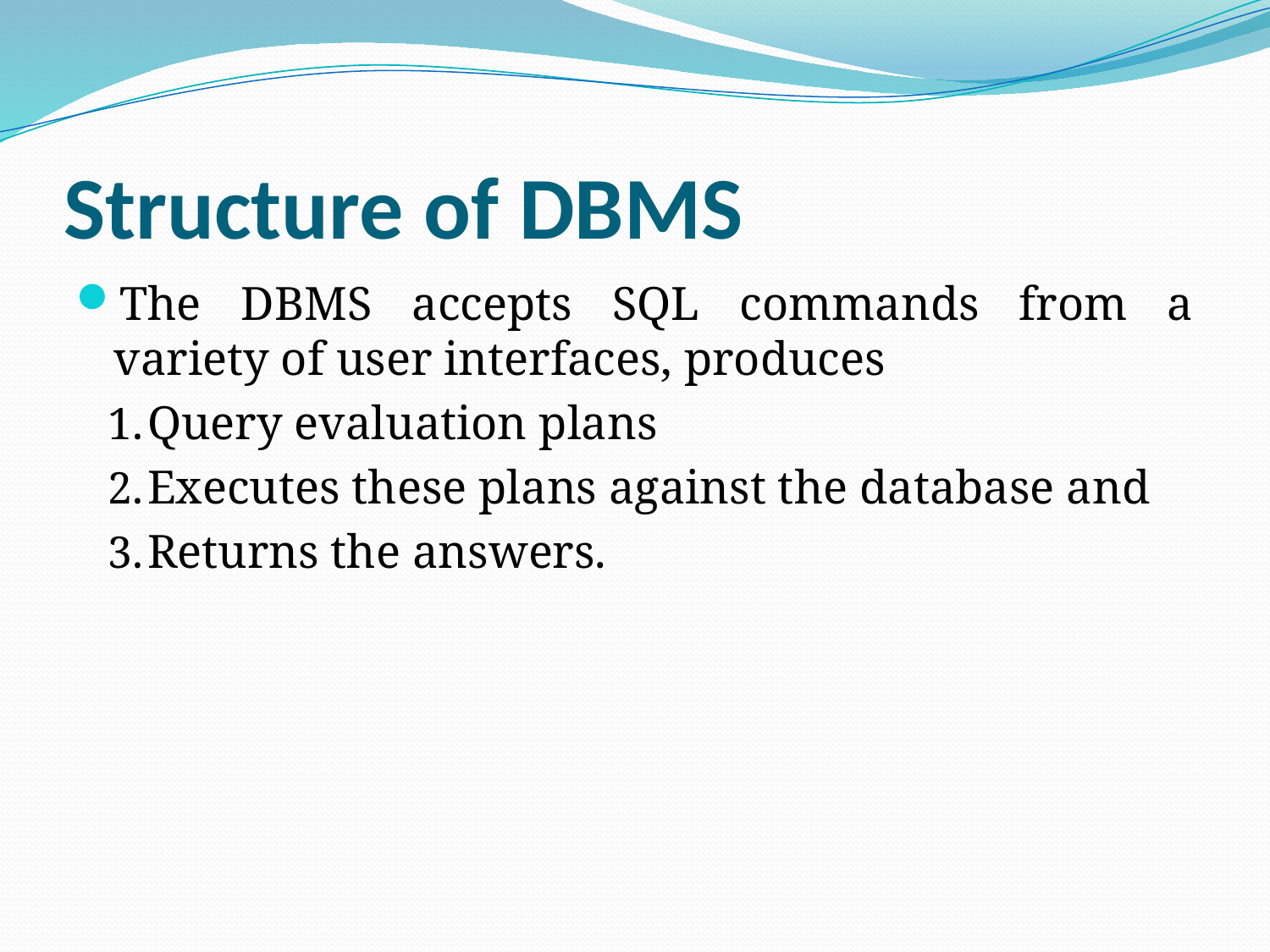

# Structure of DBMS
The DBMS accepts SQL commands from a variety of user interfaces, produces
Query evaluation plans
Executes these plans against the database and
Returns the answers.